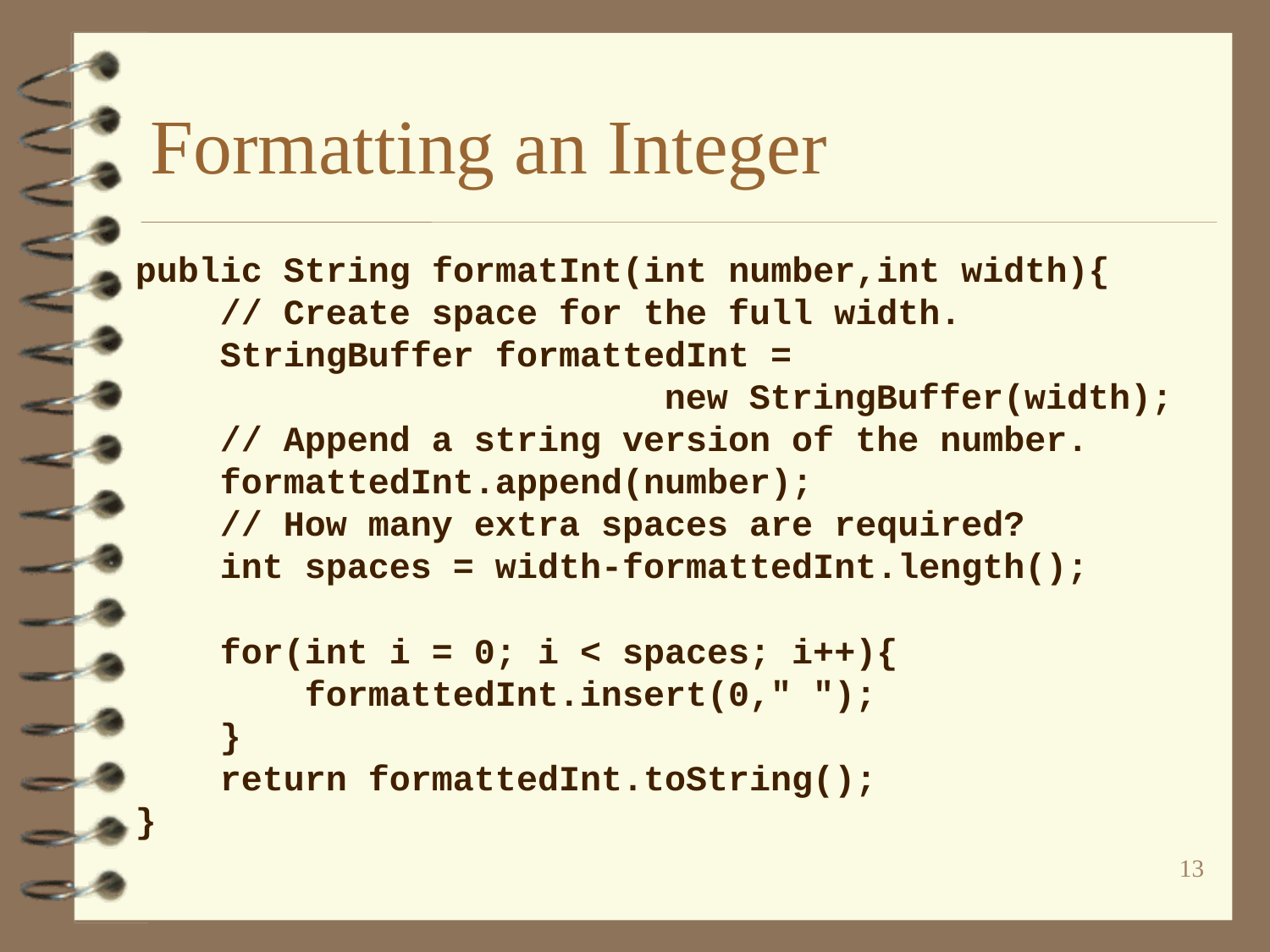

# Formatting an Integer
public String formatInt(int number,int width){
    // Create space for the full width.
    StringBuffer formattedInt =
                         new StringBuffer(width);
    // Append a string version of the number.
    formattedInt.append(number);
    // How many extra spaces are required?
    int spaces = width-formattedInt.length();

    for(int i = 0; i < spaces; i++){
        formattedInt.insert(0," ");
    }
    return formattedInt.toString();
}
13